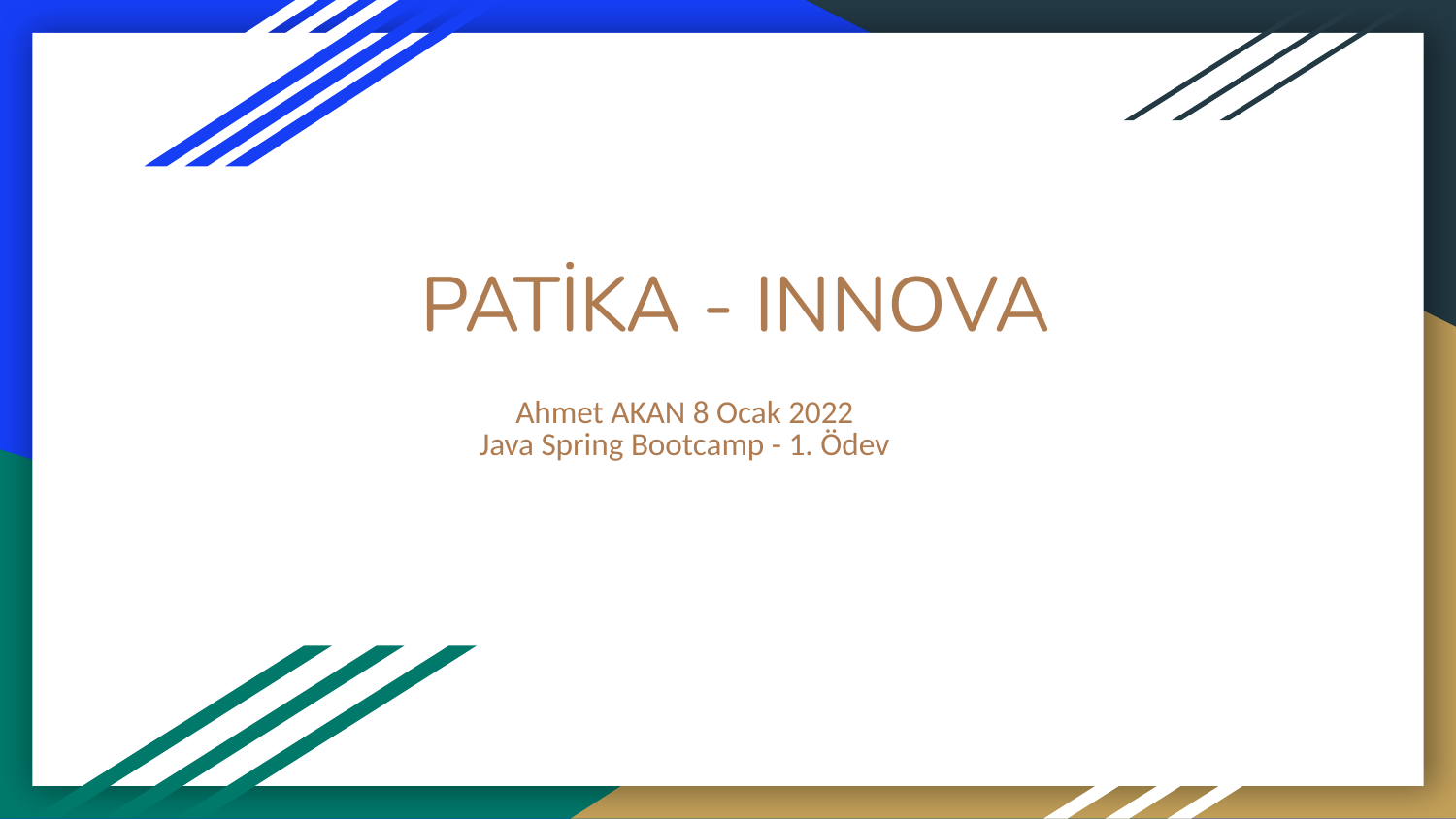

# PATİKA - INNOVA
Ahmet AKAN 8 Ocak 2022
Java Spring Bootcamp - 1. Ödev